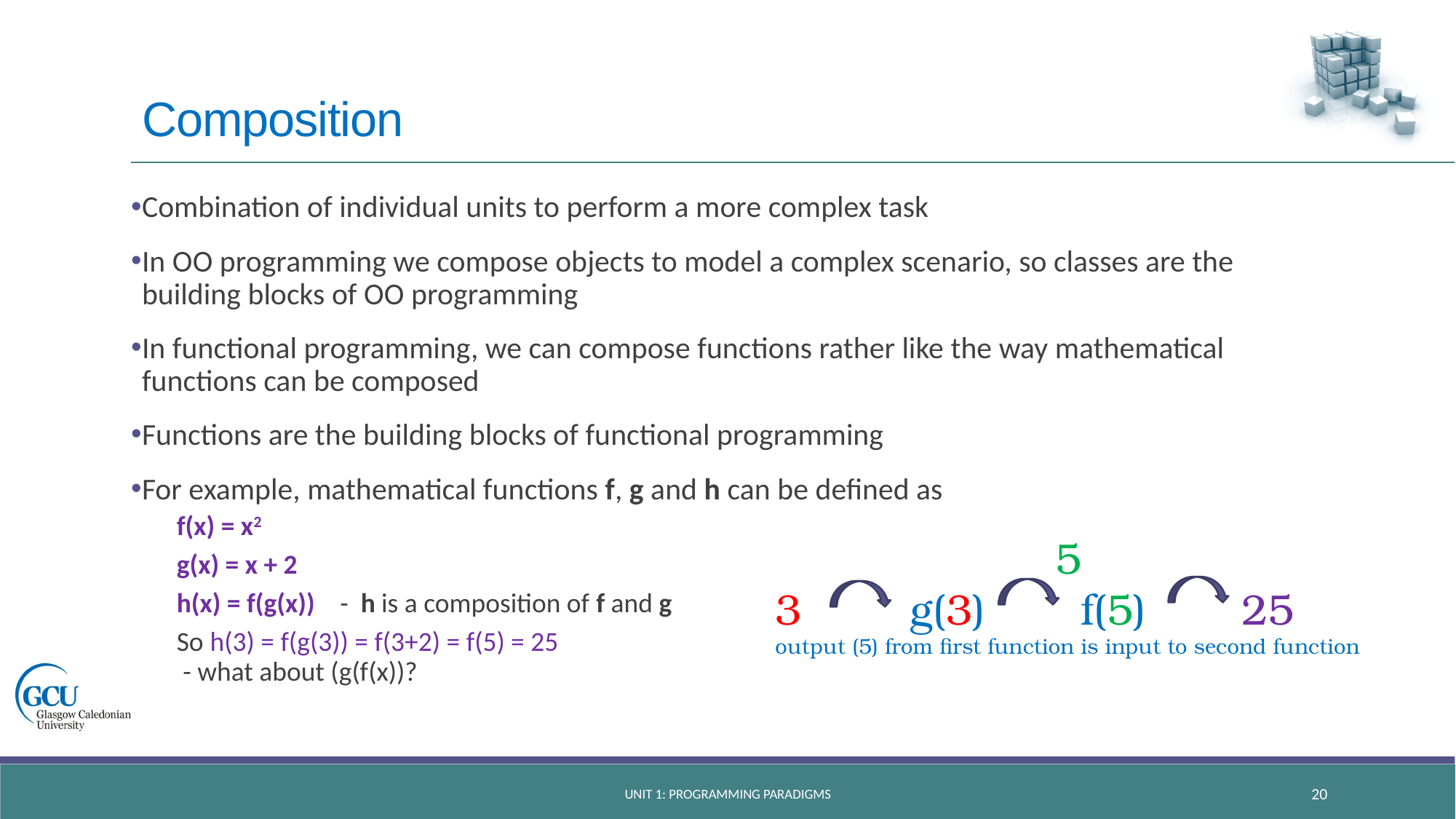

# Composition
Combination of individual units to perform a more complex task
In OO programming we compose objects to model a complex scenario, so classes are the building blocks of OO programming
In functional programming, we can compose functions rather like the way mathematical functions can be composed
Functions are the building blocks of functional programming
For example, mathematical functions f, g and h can be defined as
f(x) = x2
g(x) = x + 2
h(x) = f(g(x))    -  h is a composition of f and g
So h(3) = f(g(3)) = f(3+2) = f(5) = 25
 - what about (g(f(x))?
                      5
3        g(3)       f(5)       25
output (5) from first function is input to second function

Unit 1: programming paradigms
20